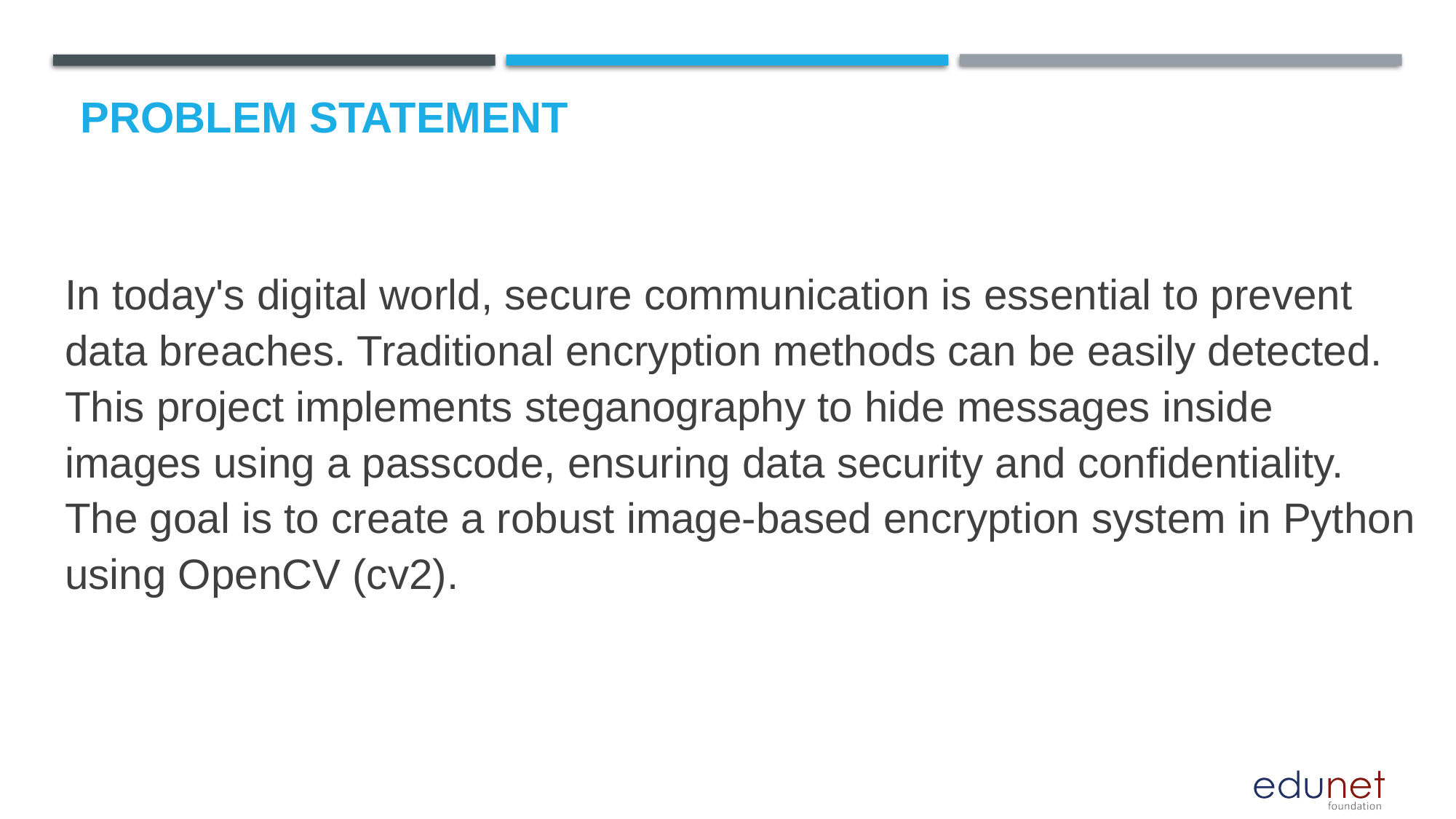

# Problem Statement
In today's digital world, secure communication is essential to prevent data breaches. Traditional encryption methods can be easily detected. This project implements steganography to hide messages inside images using a passcode, ensuring data security and confidentiality. The goal is to create a robust image-based encryption system in Python using OpenCV (cv2).